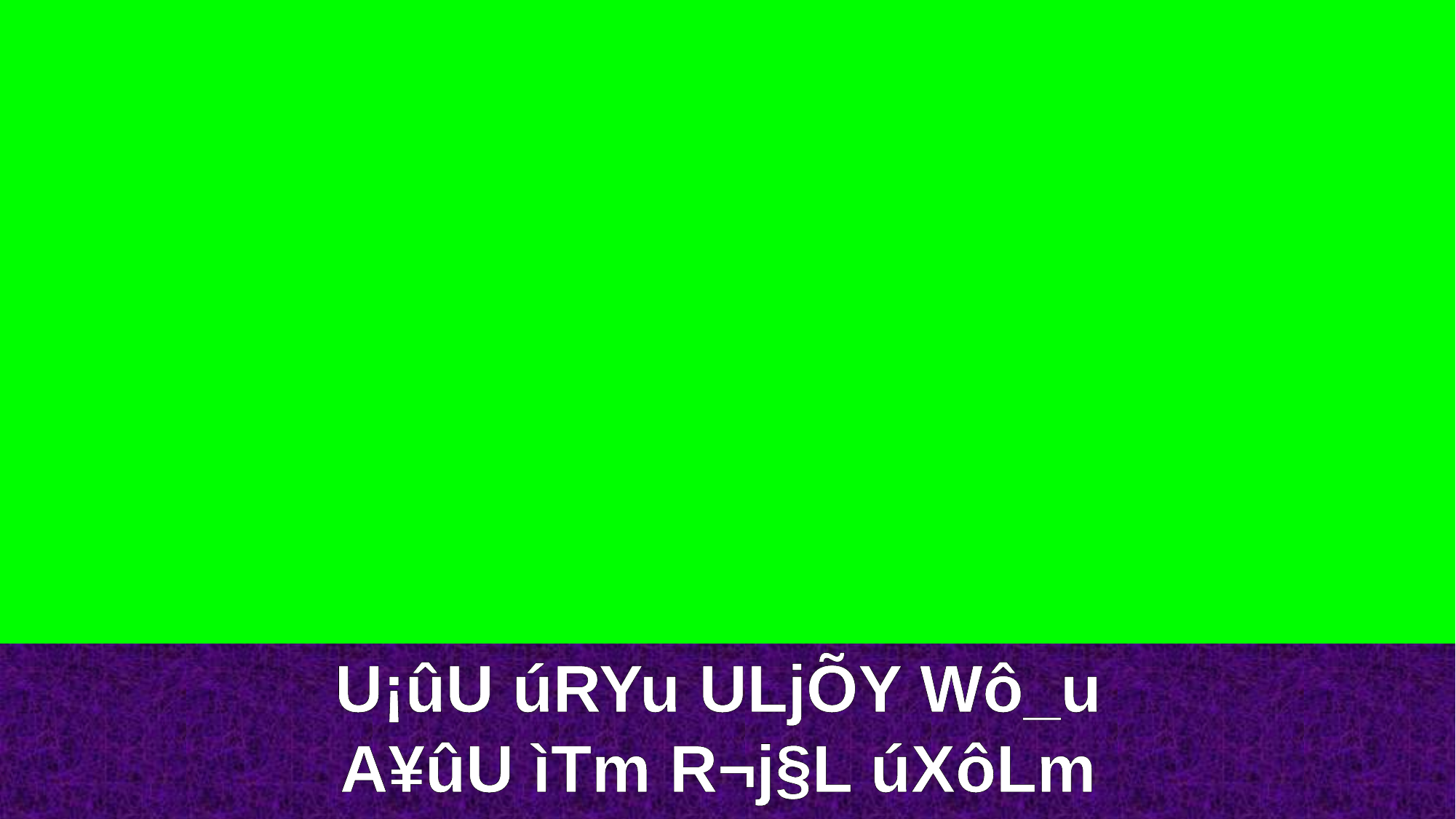

U¡ûU úRYu ULjÕY Wô_u
A¥ûU ìTm R¬j§L úXôLm